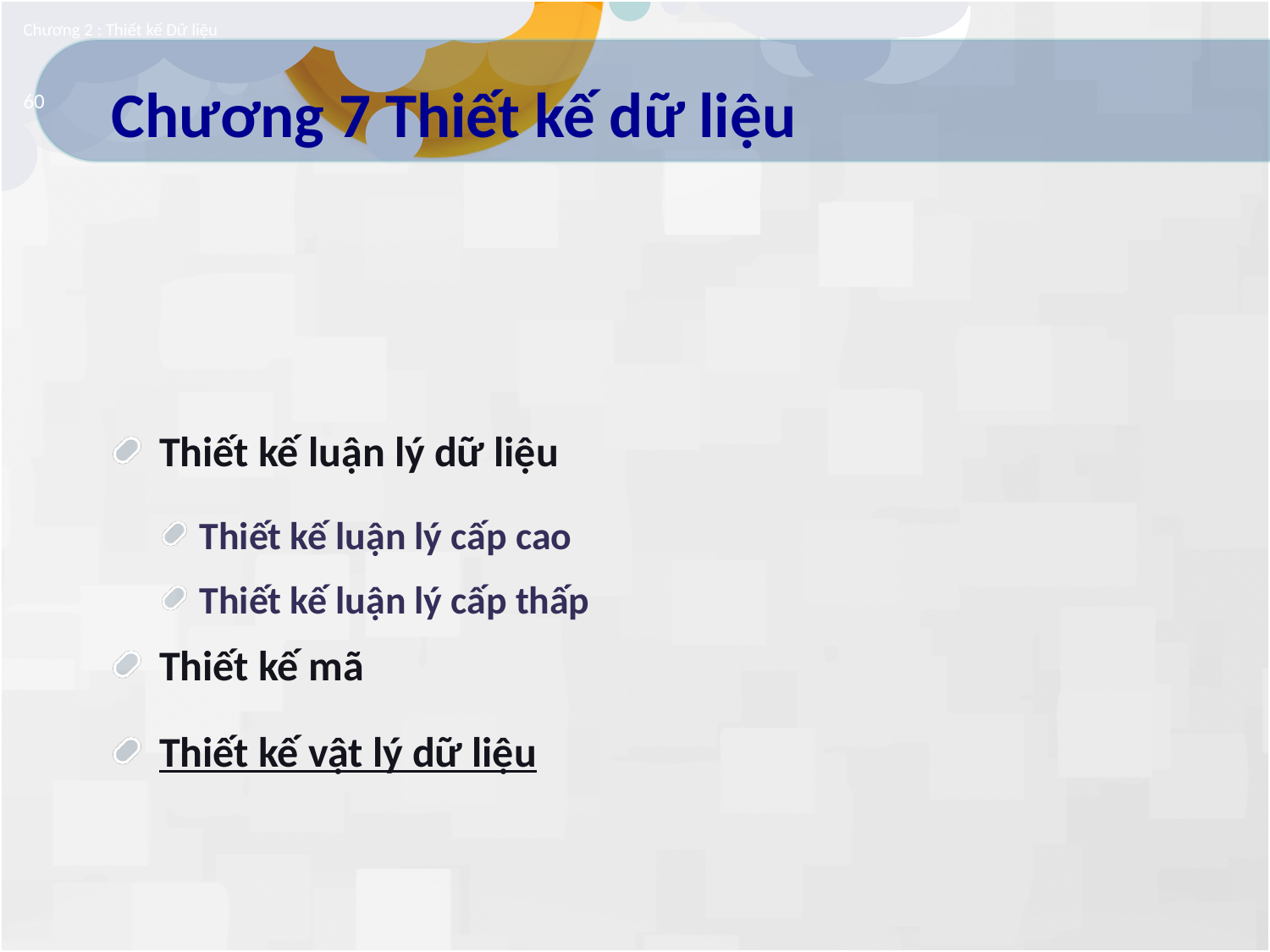

Chương 2 : Thiết kế Dữ liệu
# Chương 7 Thiết kế dữ liệu
60
Thiết kế luận lý dữ liệu
Thiết kế luận lý cấp cao
Thiết kế luận lý cấp thấp
Thiết kế mã
Thiết kế vật lý dữ liệu